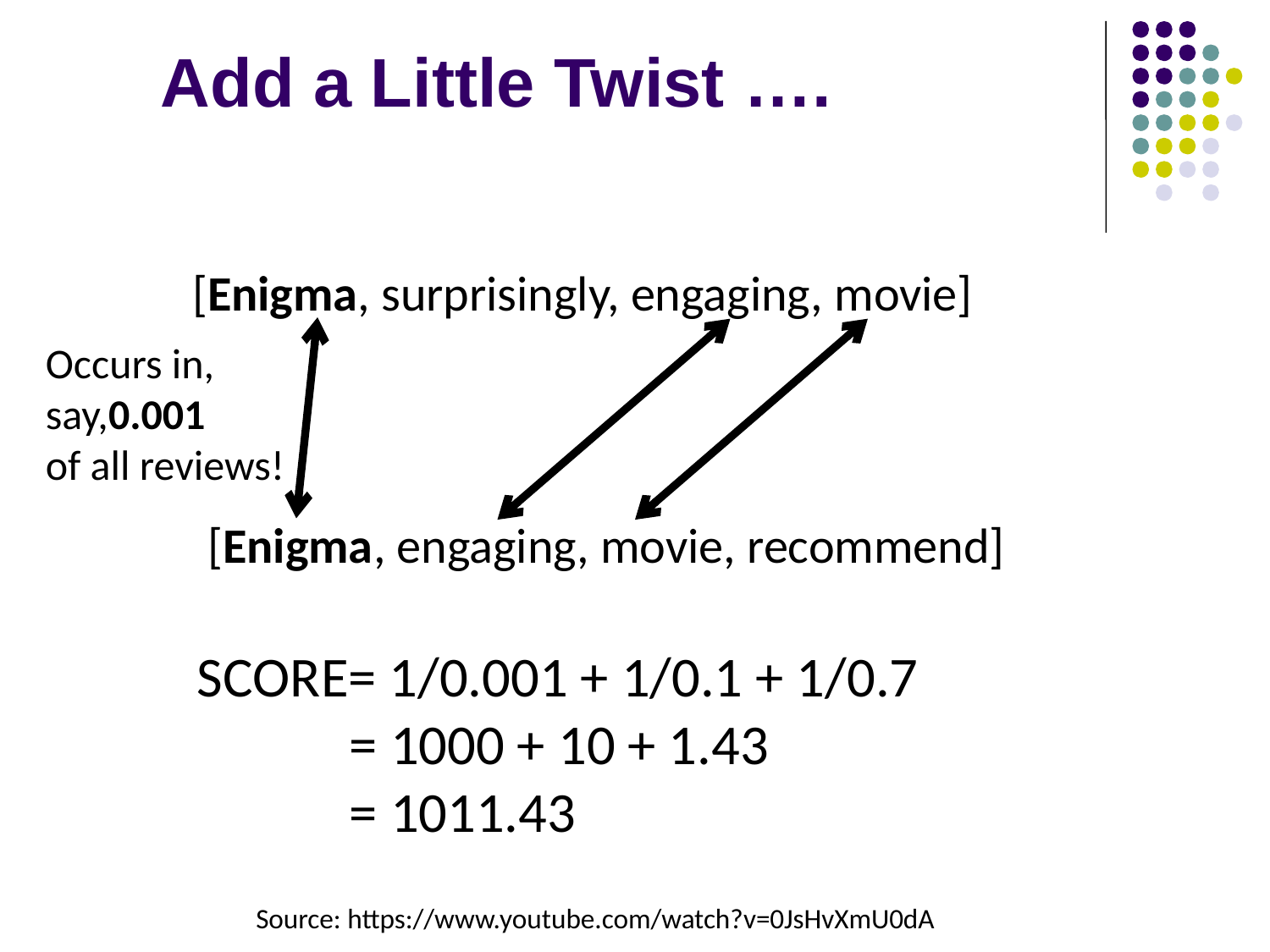

Add a Little Twist ….
[Enigma, surprisingly, engaging, movie]
Occurs in,
say,0.001
of all reviews!
[Enigma, engaging, movie, recommend]
SCORE= 1/0.001 + 1/0.1 + 1/0.7
            = 1000 + 10 + 1.43
            = 1011.43
Source: https://www.youtube.com/watch?v=0JsHvXmU0dA